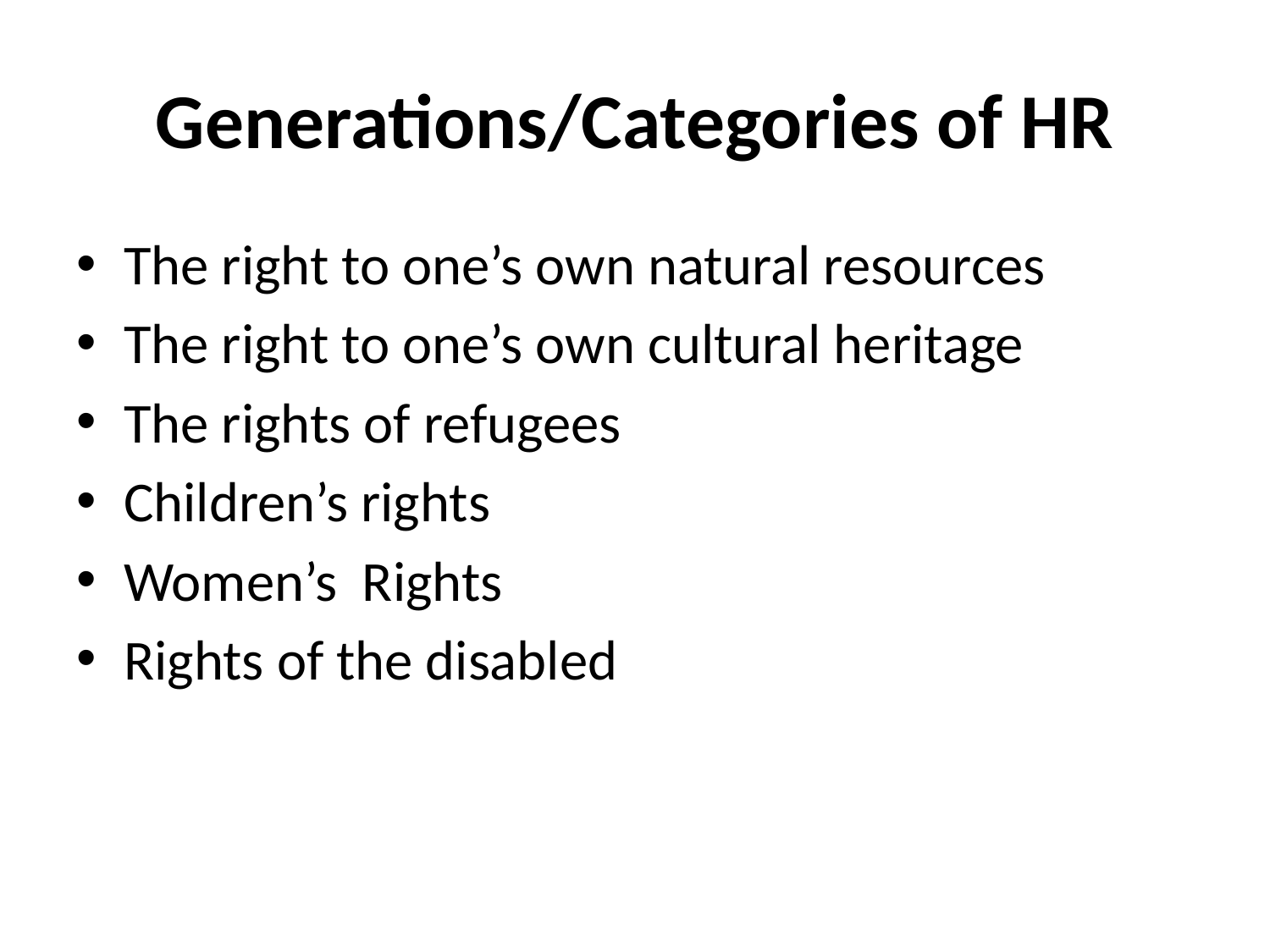

# Generations/Categories of HR
The right to one’s own natural resources
The right to one’s own cultural heritage
The rights of refugees
Children’s rights
Women’s  Rights
Rights of the disabled